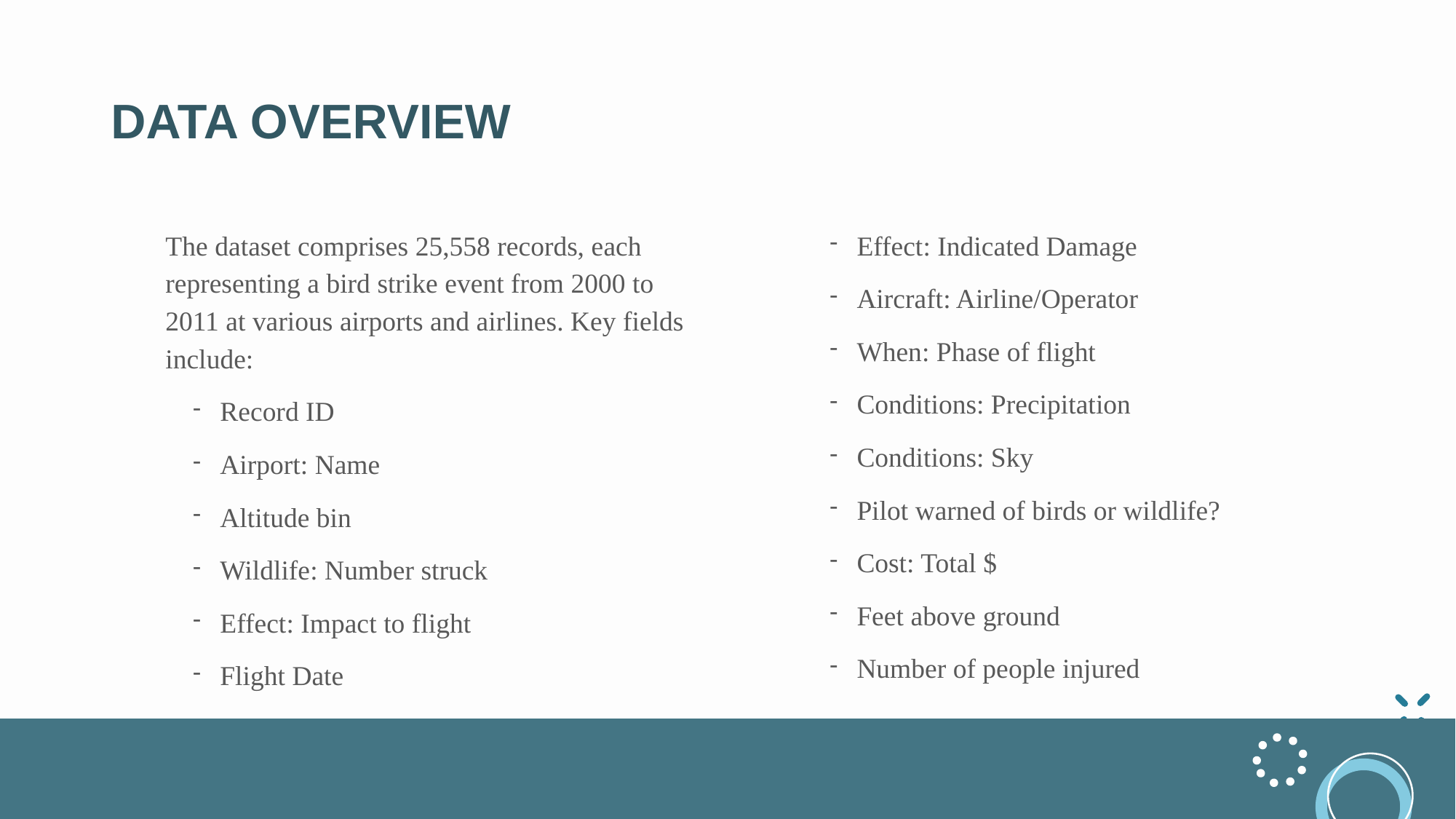

# DATA OVERVIEW
The dataset comprises 25,558 records, each representing a bird strike event from 2000 to 2011 at various airports and airlines. Key fields include:
Record ID
Airport: Name
Altitude bin
Wildlife: Number struck
Effect: Impact to flight
Flight Date

Effect: Indicated Damage
Aircraft: Airline/Operator
When: Phase of flight
Conditions: Precipitation
Conditions: Sky
Pilot warned of birds or wildlife?
Cost: Total $
Feet above ground
Number of people injured